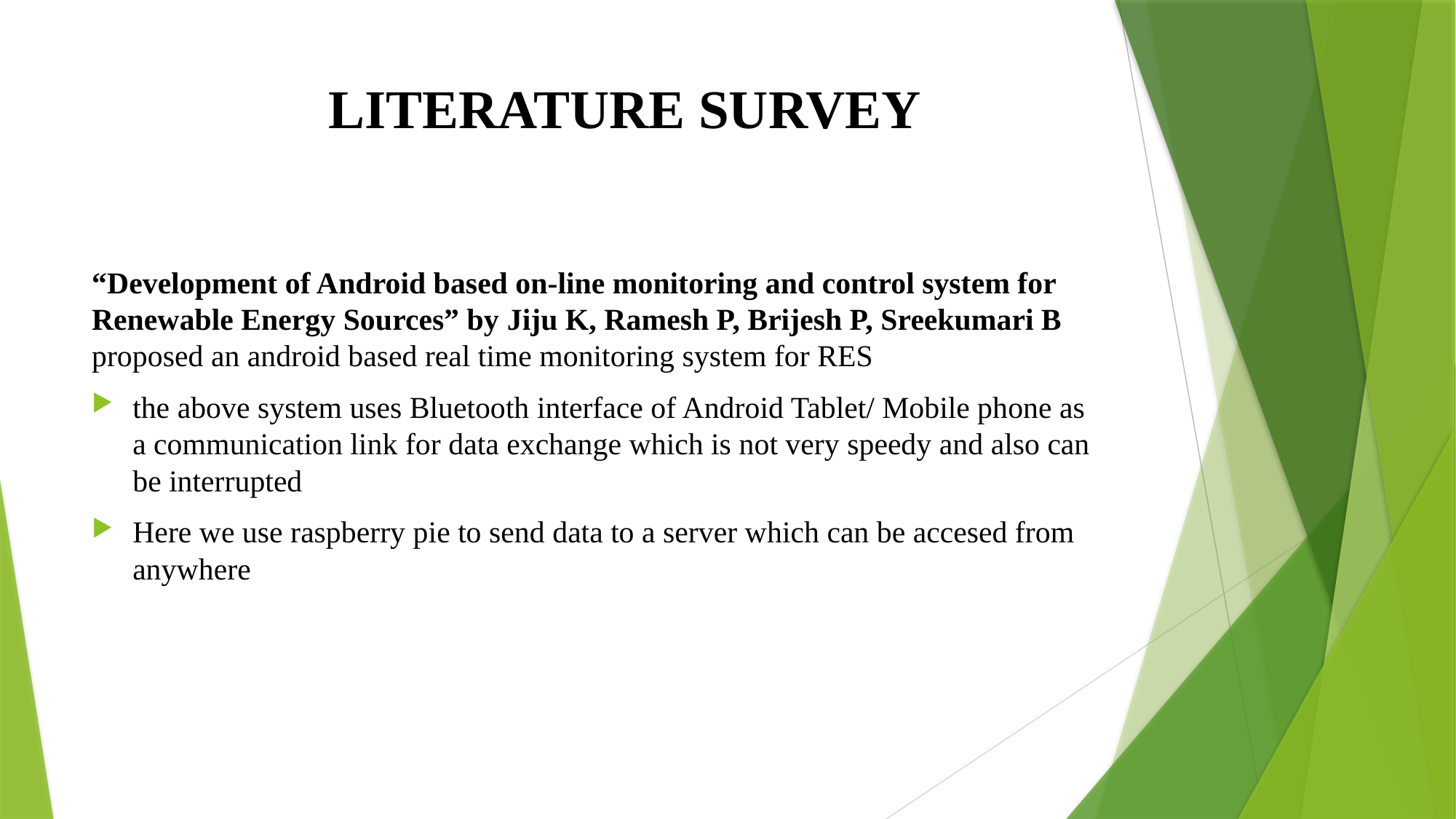

LITERATURE SURVEY
“Development of Android based on-line monitoring and control system for Renewable Energy Sources” by Jiju K, Ramesh P, Brijesh P, Sreekumari B  proposed an android based real time monitoring system for RES
the above system uses Bluetooth interface of Android Tablet/ Mobile phone as a communication link for data exchange which is not very speedy and also can be interrupted
Here we use raspberry pie to send data to a server which can be accesed from anywhere